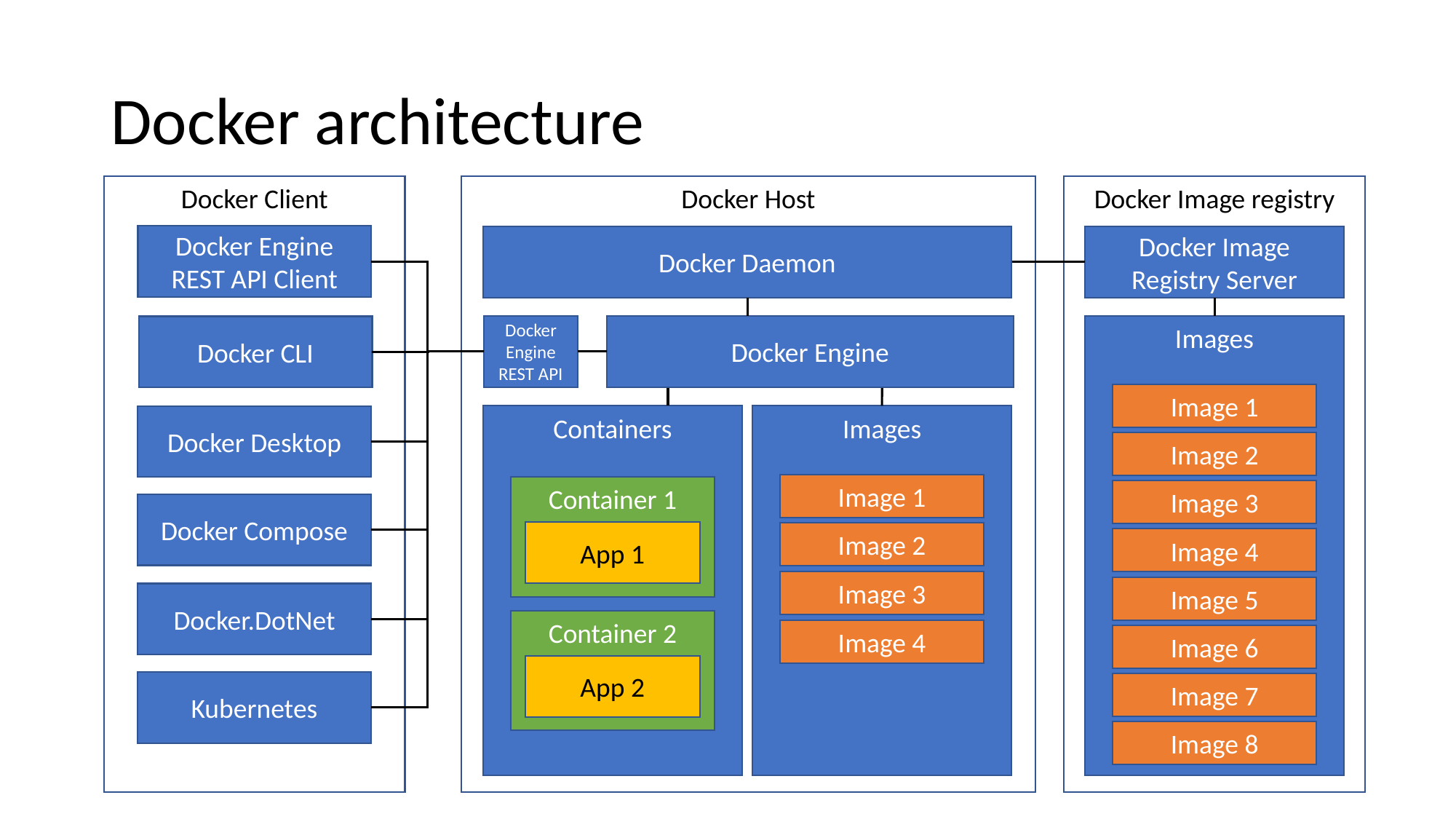

# Docker architecture
Docker Client
Docker Host
Docker Image registry
Docker Engine REST API Client
Docker Daemon
Docker Engine REST API
Docker Engine
Containers
Images
Image 1
Container 1
App 1
Image 2
Image 3
Container 2
Image 4
App 2
Docker Image Registry Server
Images
Docker CLI
Image 1
Docker Desktop
Image 2
Image 3
Docker Compose
Image 4
Image 5
Docker.DotNet
Image 6
Kubernetes
Image 7
Image 8